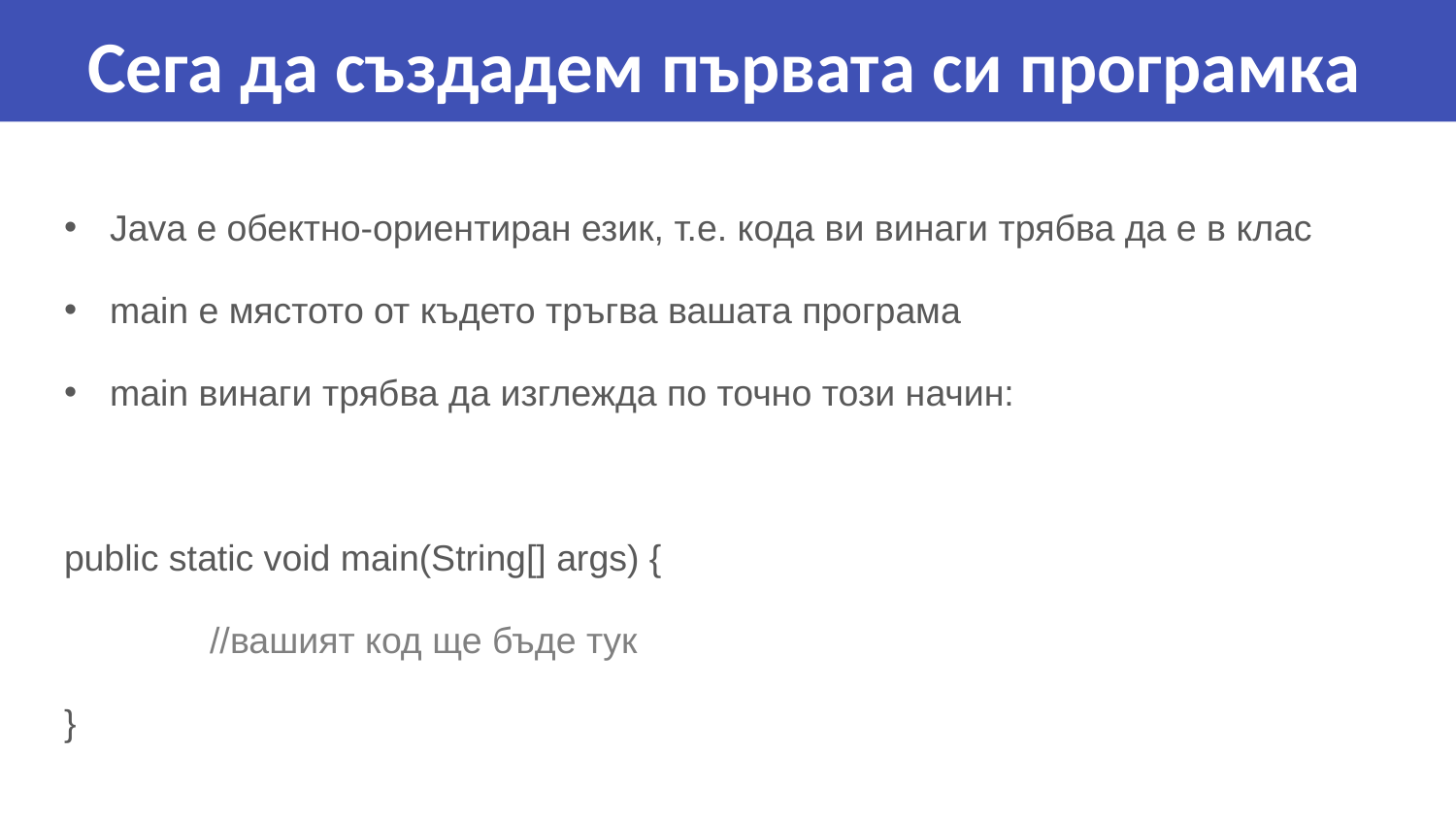

Сега да създадем първата си програмка
Java e обектно-ориентиран език, т.е. кода ви винаги трябва да е в клас
main е мястото от където тръгва вашата програма
main винаги трябва да изглежда по точно този начин:

public static void main(String[] args) {
	//вашият код ще бъде тук
}